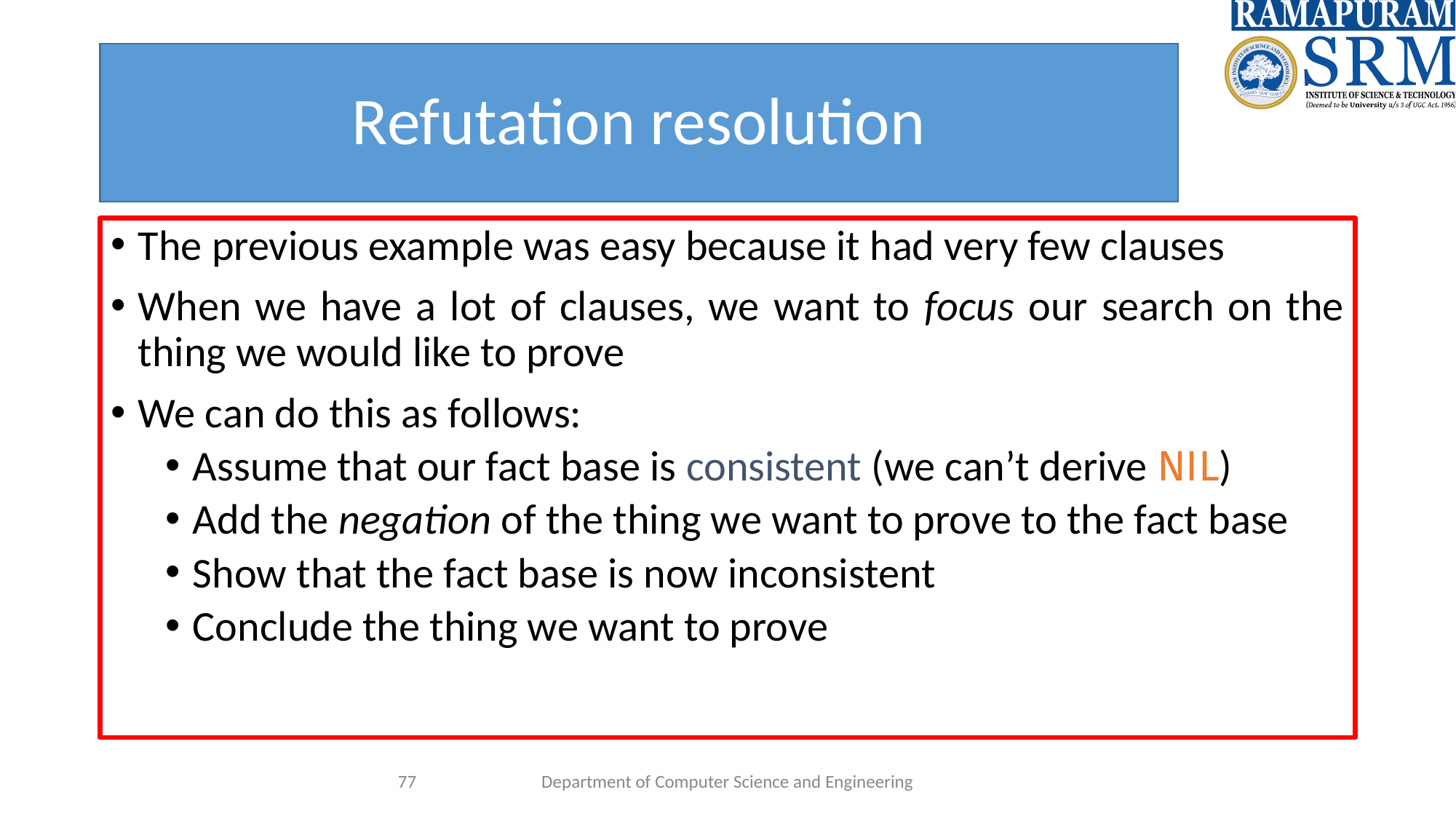

# Refutation resolution
The previous example was easy because it had very few clauses
When we have a lot of clauses, we want to focus our search on the thing we would like to prove
We can do this as follows:
Assume that our fact base is consistent (we can’t derive NIL)
Add the negation of the thing we want to prove to the fact base
Show that the fact base is now inconsistent
Conclude the thing we want to prove
77
Department of Computer Science and Engineering